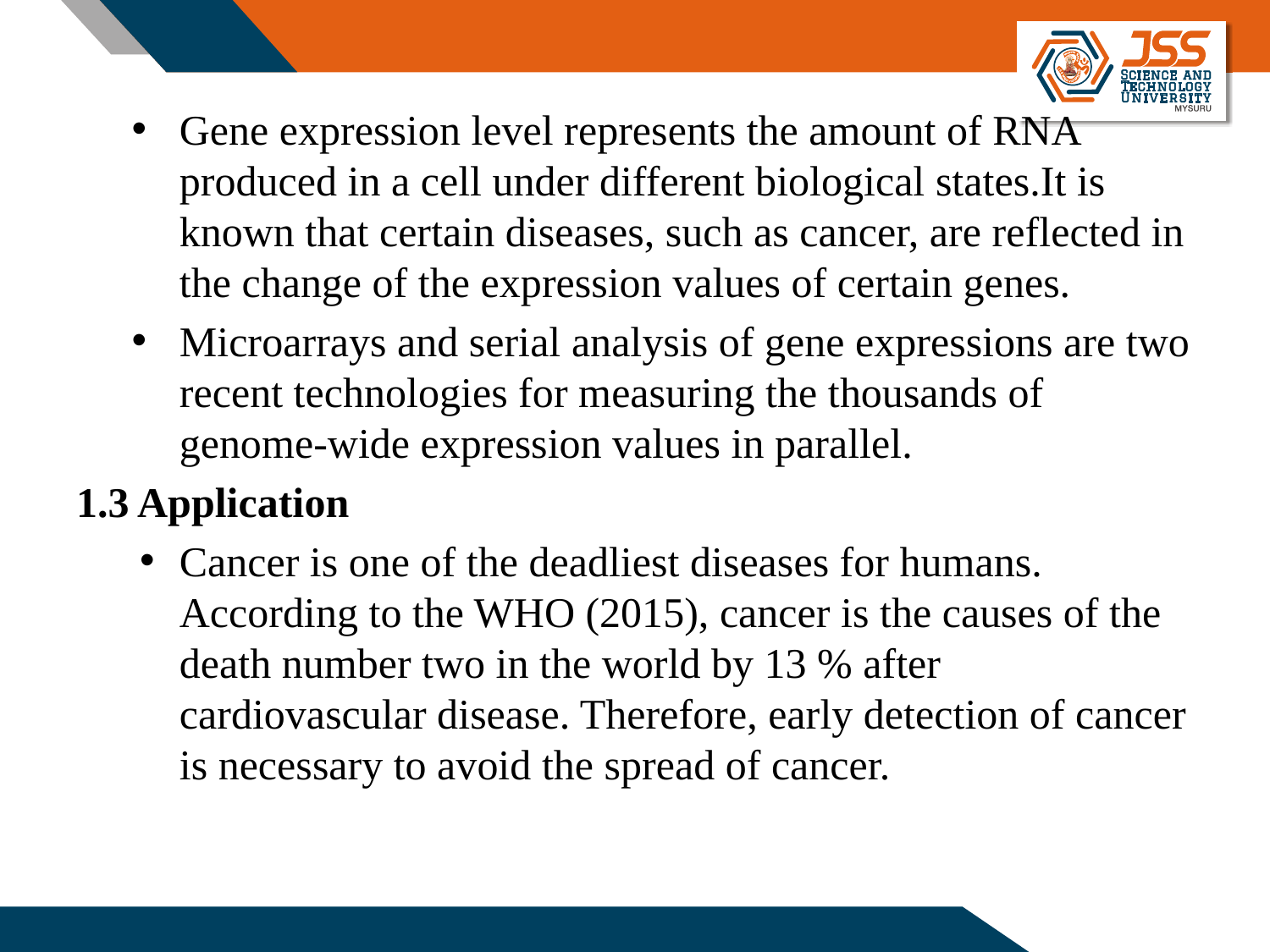

Gene expression level represents the amount of RNA produced in a cell under different biological states.It is known that certain diseases, such as cancer, are reflected in the change of the expression values of certain genes.
Microarrays and serial analysis of gene expressions are two recent technologies for measuring the thousands of genome-wide expression values in parallel.
1.3 Application
Cancer is one of the deadliest diseases for humans. According to the WHO (2015), cancer is the causes of the death number two in the world by 13 % after cardiovascular disease. Therefore, early detection of cancer is necessary to avoid the spread of cancer.